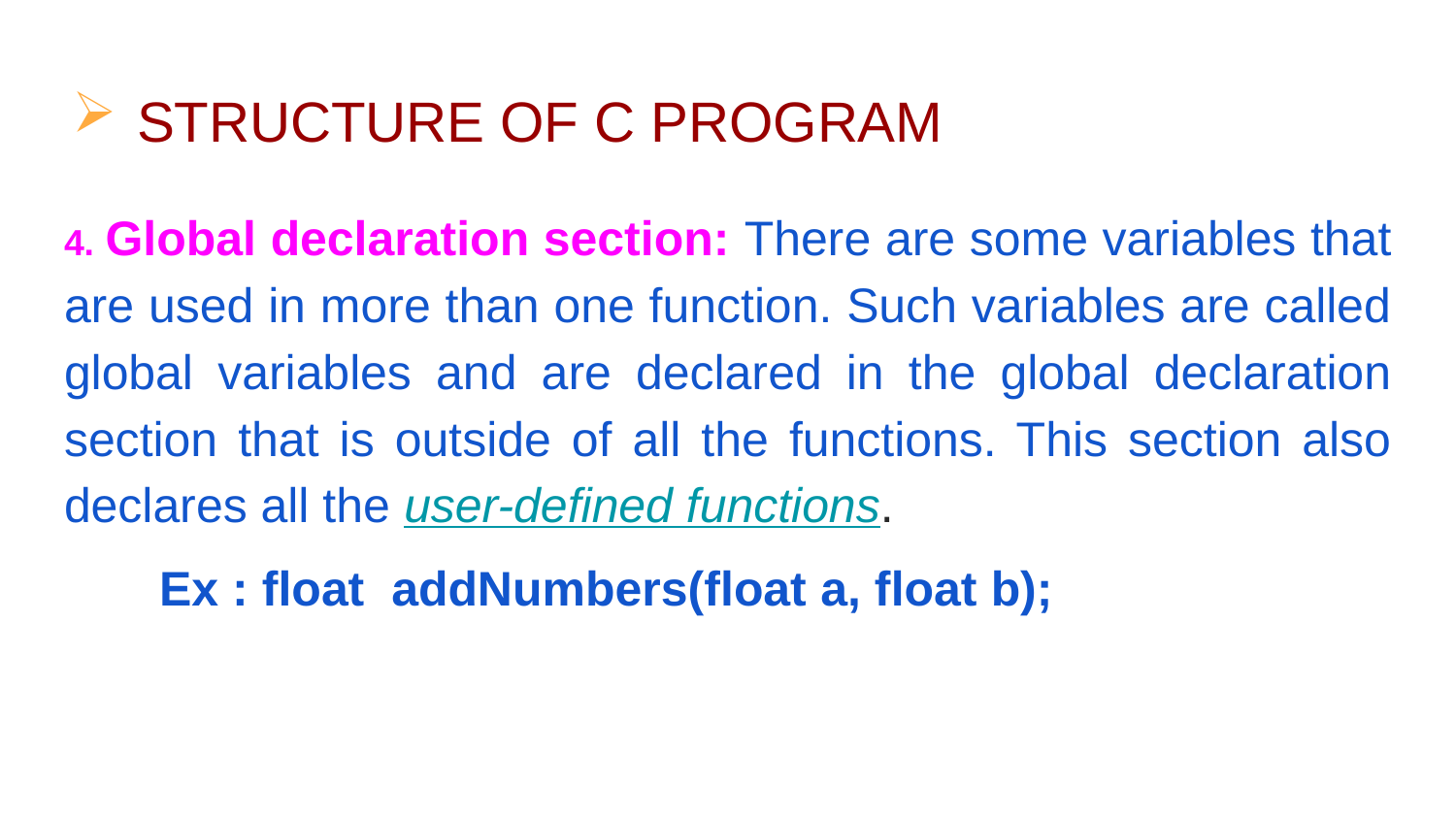

# STRUCTURE OF C PROGRAM

4. Global declaration section: There are some variables that are used in more than one function. Such variables are called global variables and are declared in the global declaration section that is outside of all the functions. This section also declares all the user-defined functions.
       Ex : float  addNumbers(float a, float b);